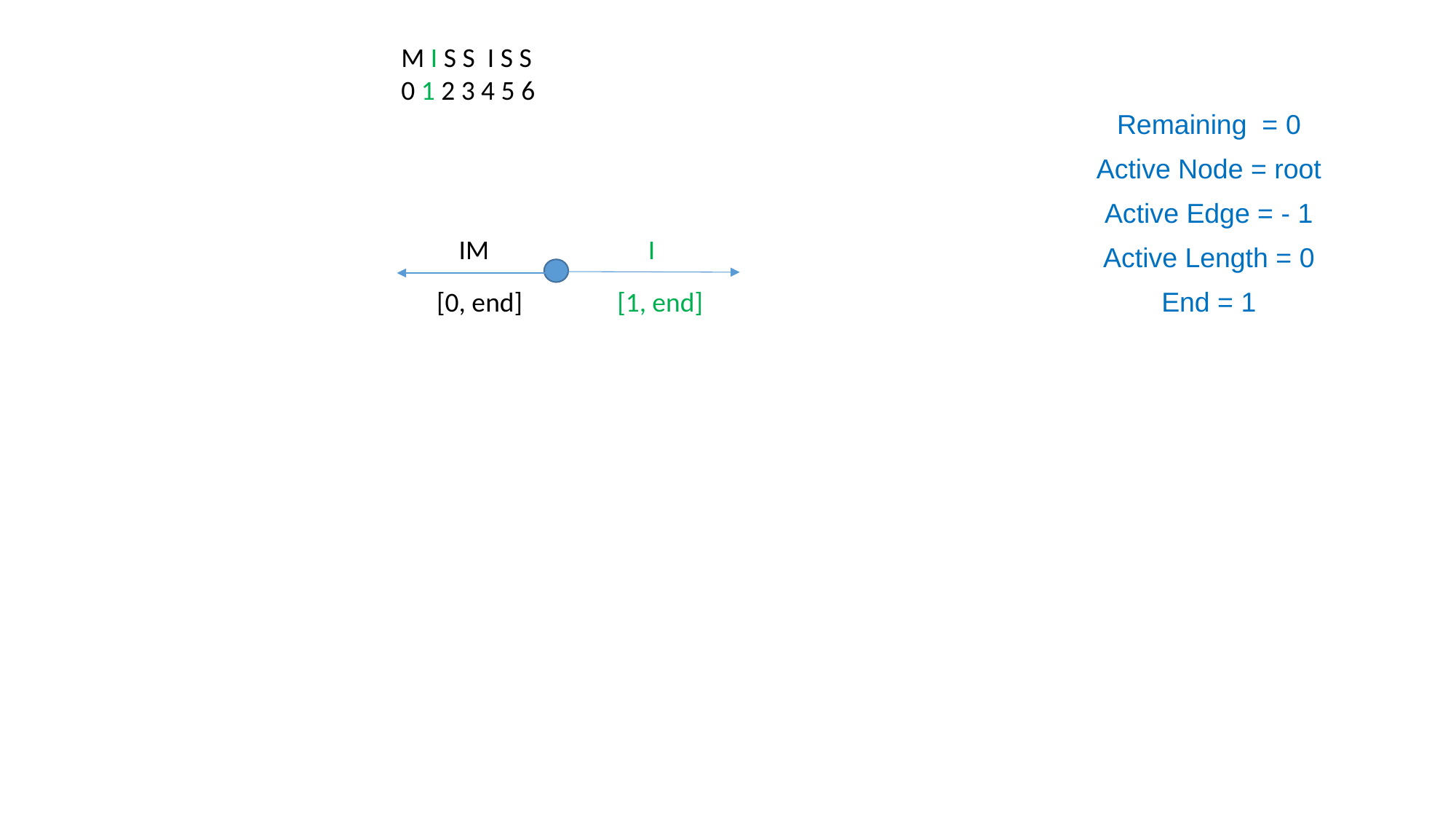

M I S S  I S S
0 1 2 3 4 5 6
Remaining  = 0

Active Node = root

Active Edge = - 1

Active Length = 0

End = 1
IM
I

[0, end]
[1, end]